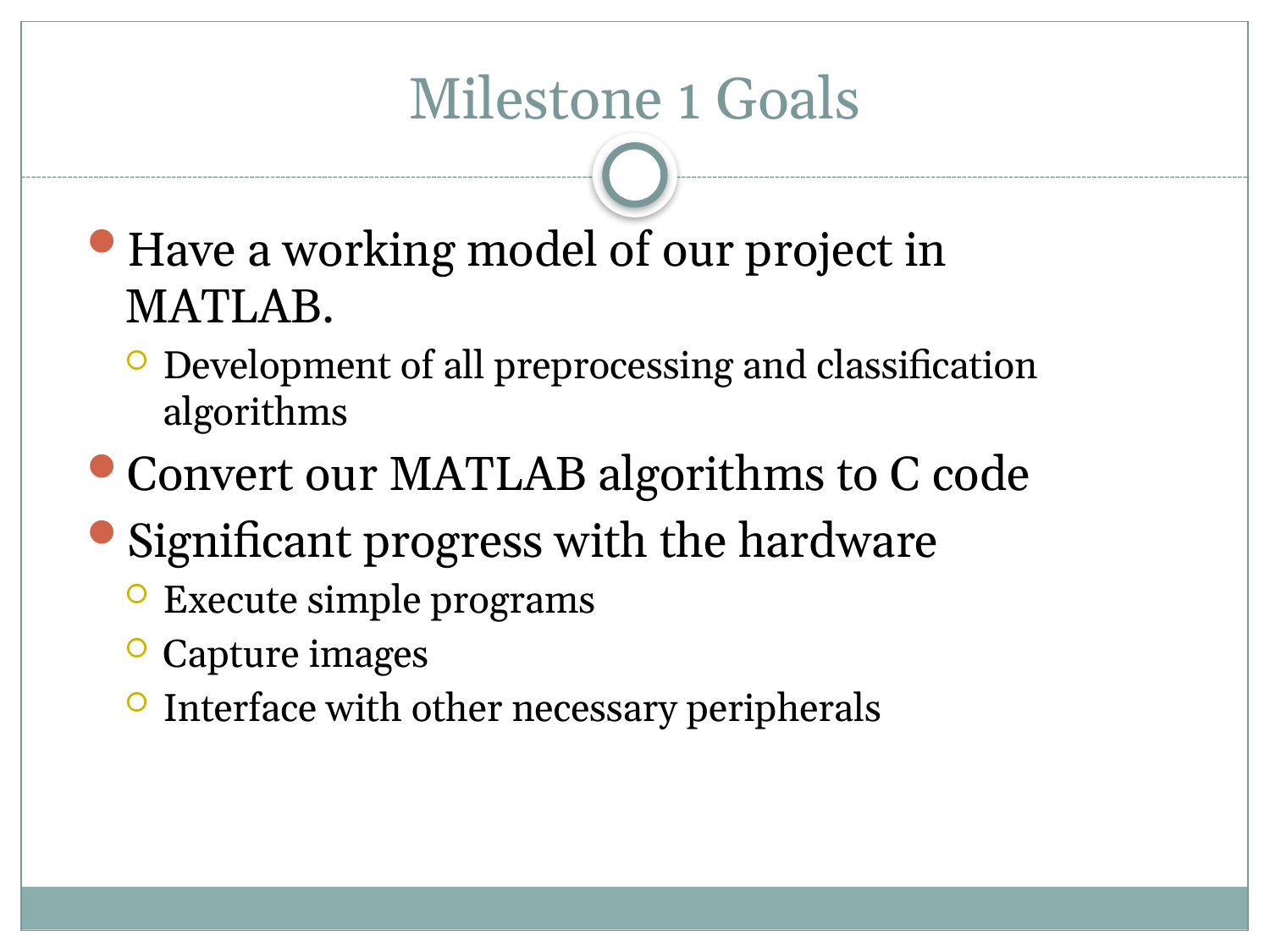

# Milestone 1 Goals
Have a working model of our project in MATLAB.
Development of all preprocessing and classification algorithms
Convert our MATLAB algorithms to C code
Significant progress with the hardware
Execute simple programs
Capture images
Interface with other necessary peripherals